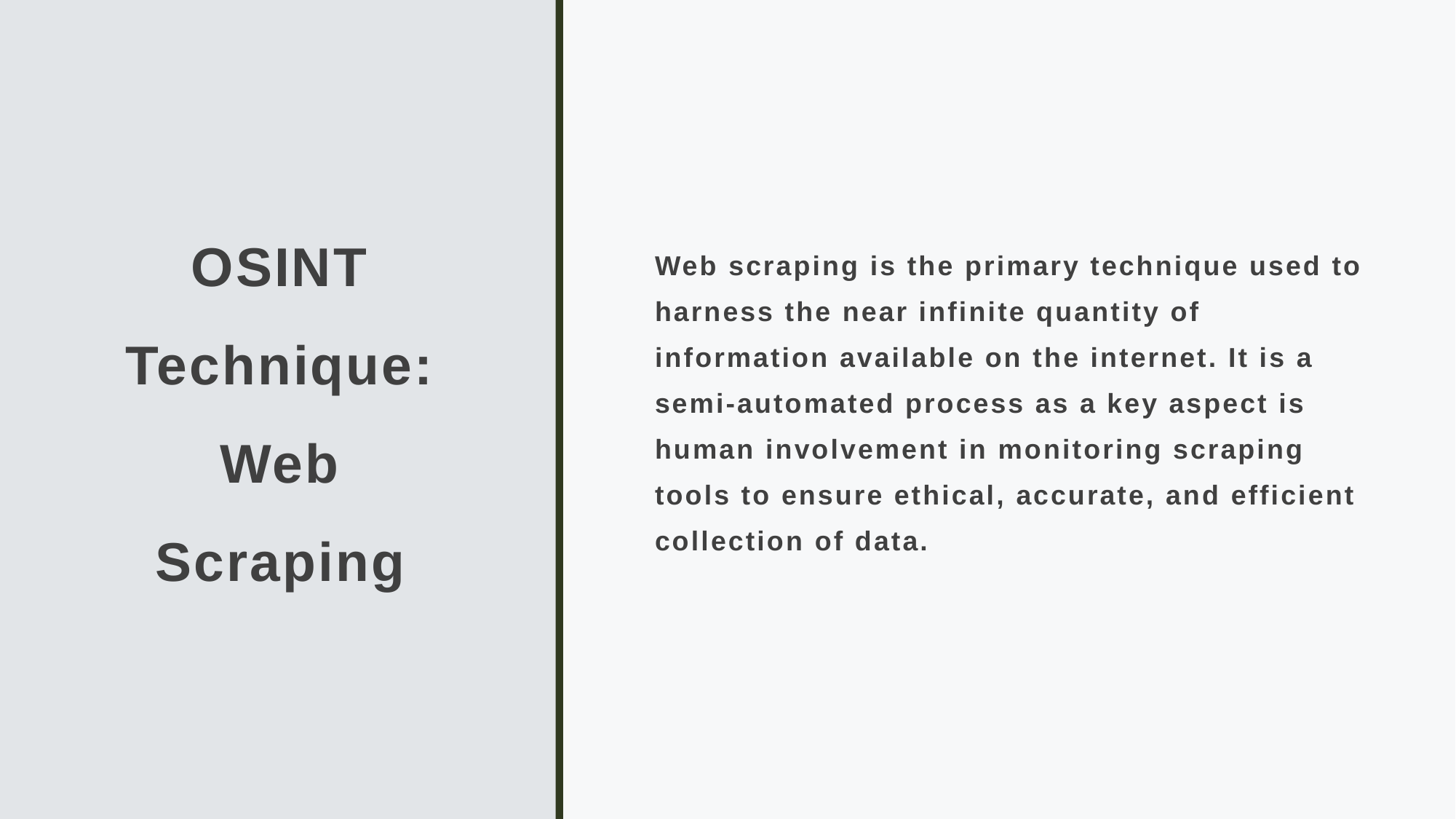

# OSINT Technique: Web Scraping
Web scraping is the primary technique used to harness the near infinite quantity of information available on the internet. It is a semi-automated process as a key aspect is human involvement in monitoring scraping tools to ensure ethical, accurate, and efficient collection of data.